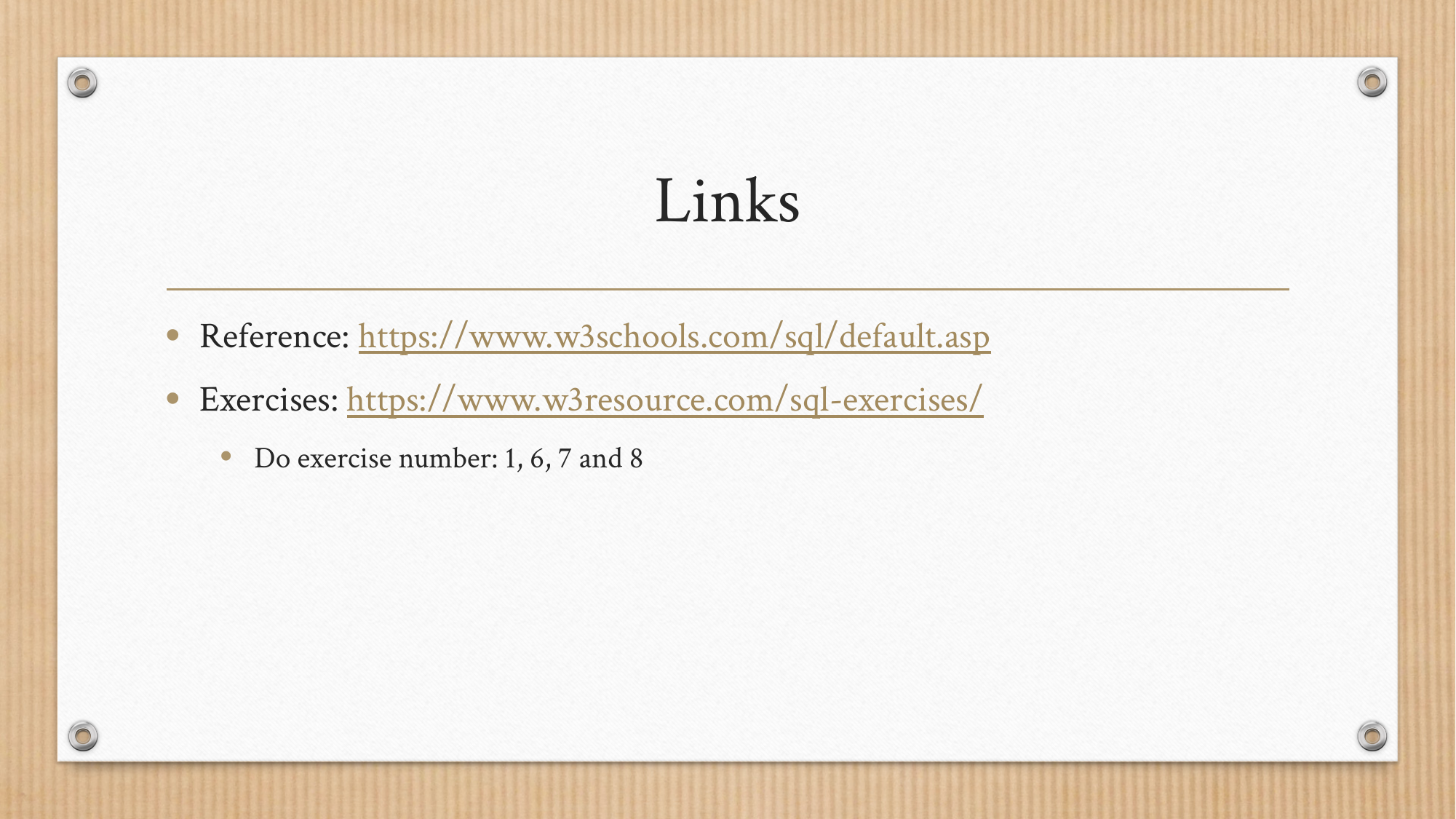

# Links
Reference: https://www.w3schools.com/sql/default.asp
Exercises: https://www.w3resource.com/sql-exercises/
Do exercise number: 1, 6, 7 and 8